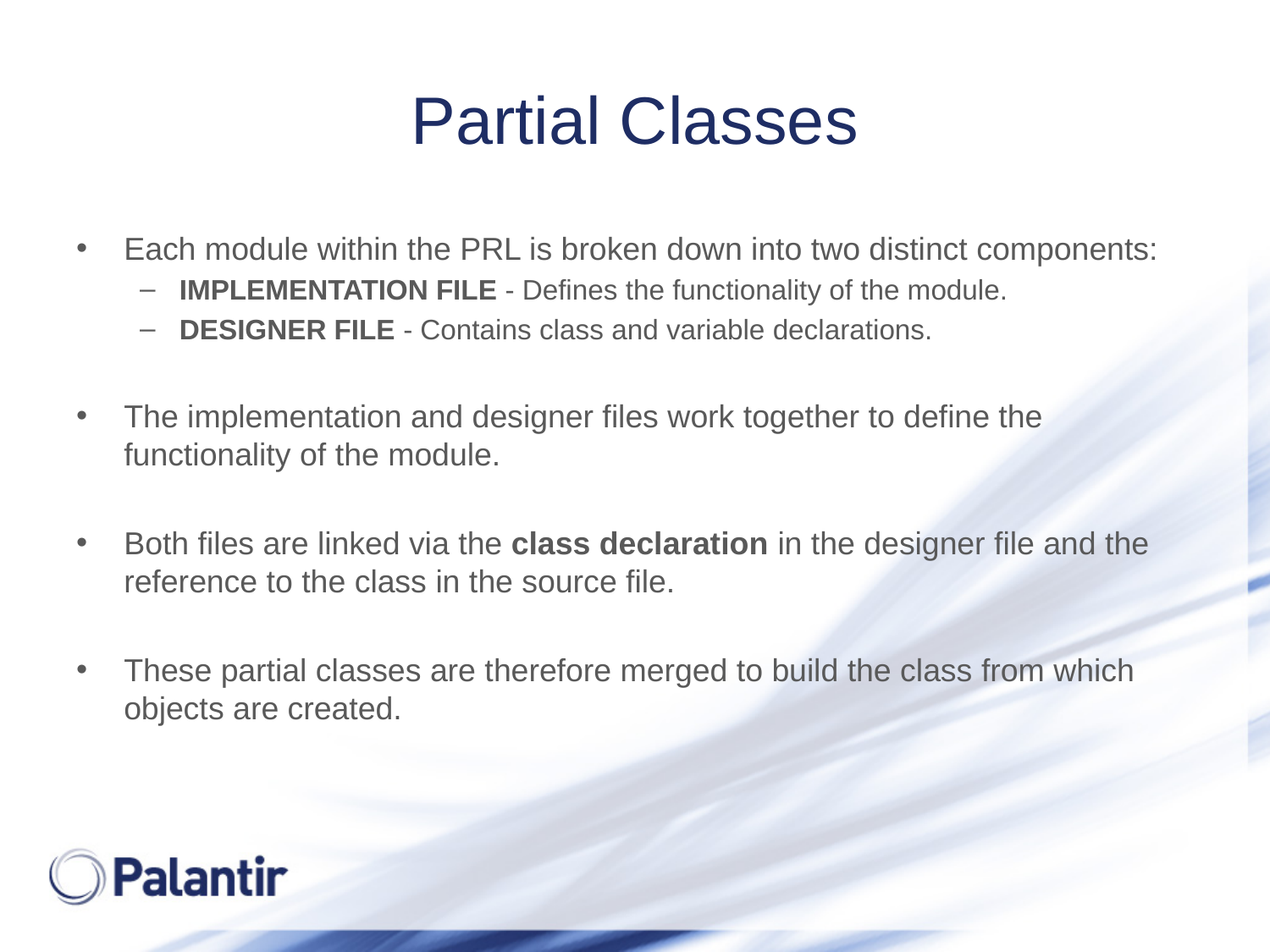

# Partial Classes
Each module within the PRL is broken down into two distinct components:
IMPLEMENTATION FILE - Defines the functionality of the module.
DESIGNER FILE - Contains class and variable declarations.

The implementation and designer files work together to define the functionality of the module.

Both files are linked via the class declaration in the designer file and the reference to the class in the source file.

These partial classes are therefore merged to build the class from which objects are created.